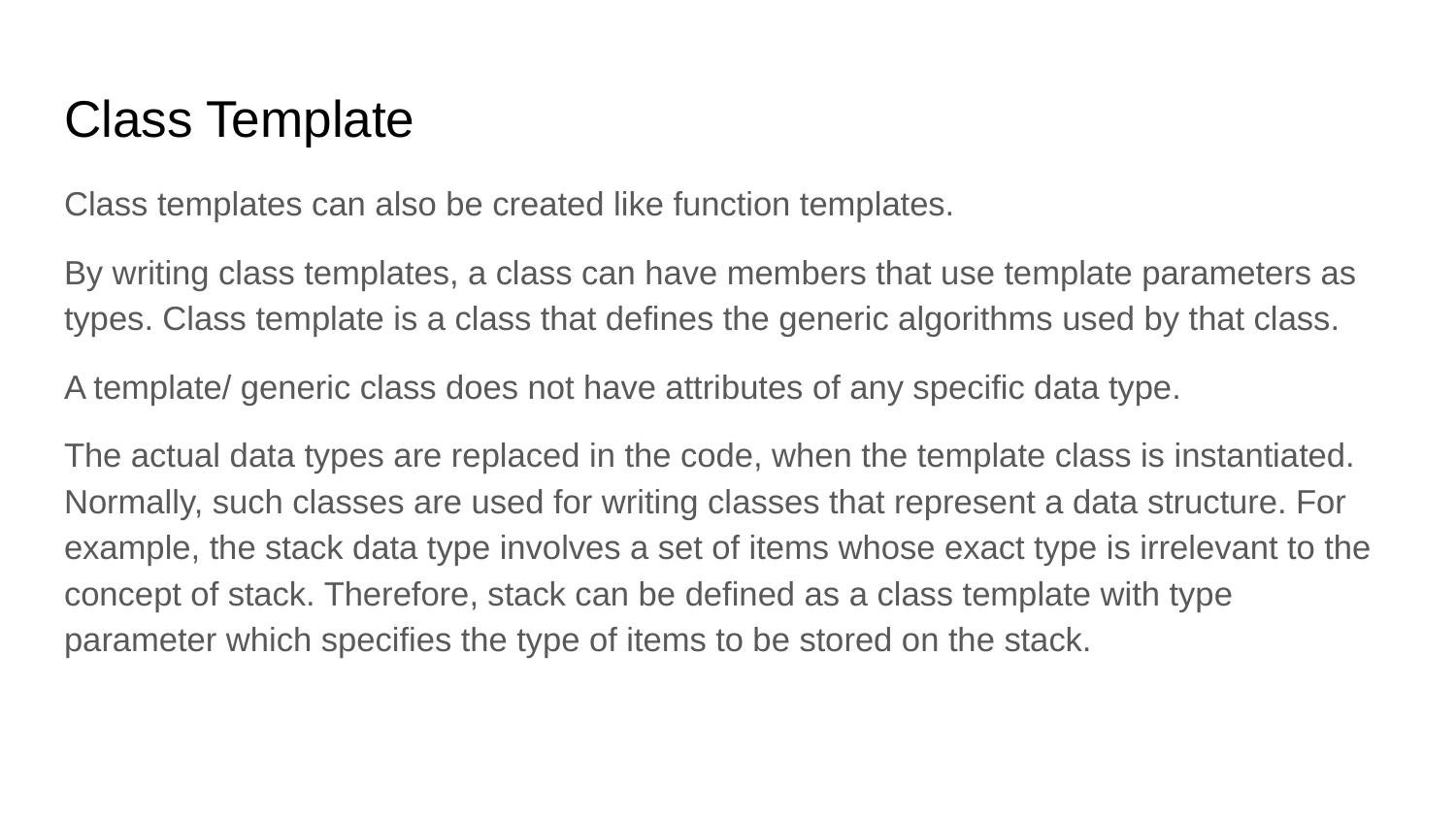

# Class Template
Class templates can also be created like function templates.
By writing class templates, a class can have members that use template parameters as types. Class template is a class that defines the generic algorithms used by that class.
A template/ generic class does not have attributes of any specific data type.
The actual data types are replaced in the code, when the template class is instantiated. Normally, such classes are used for writing classes that represent a data structure. For example, the stack data type involves a set of items whose exact type is irrelevant to the concept of stack. Therefore, stack can be defined as a class template with type parameter which specifies the type of items to be stored on the stack.